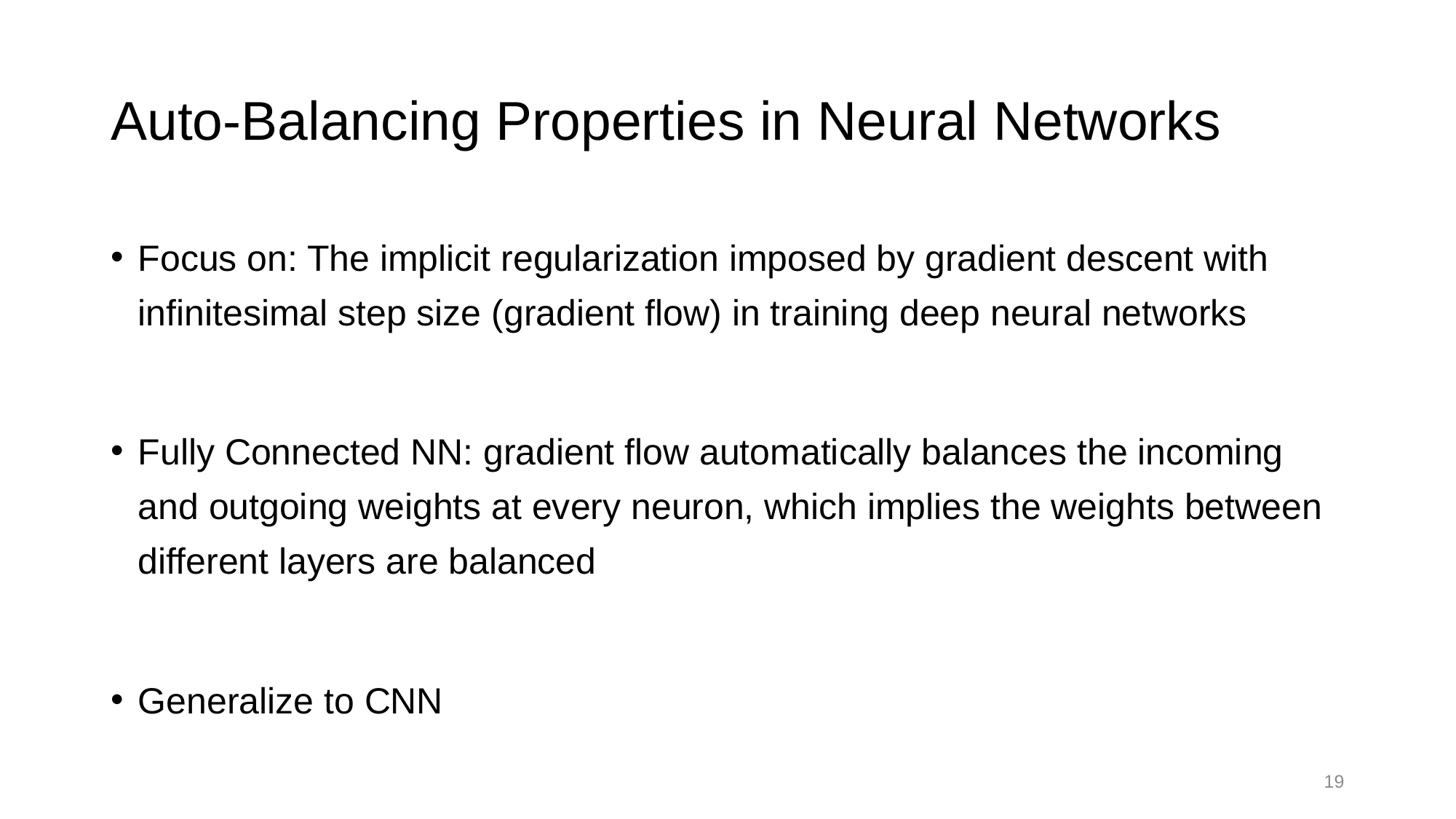

# Auto-Balancing Properties in Neural Networks
Focus on: The implicit regularization imposed by gradient descent with infinitesimal step size (gradient flow) in training deep neural networks

Fully Connected NN: gradient flow automatically balances the incoming and outgoing weights at every neuron, which implies the weights between different layers are balanced

Generalize to CNN
19